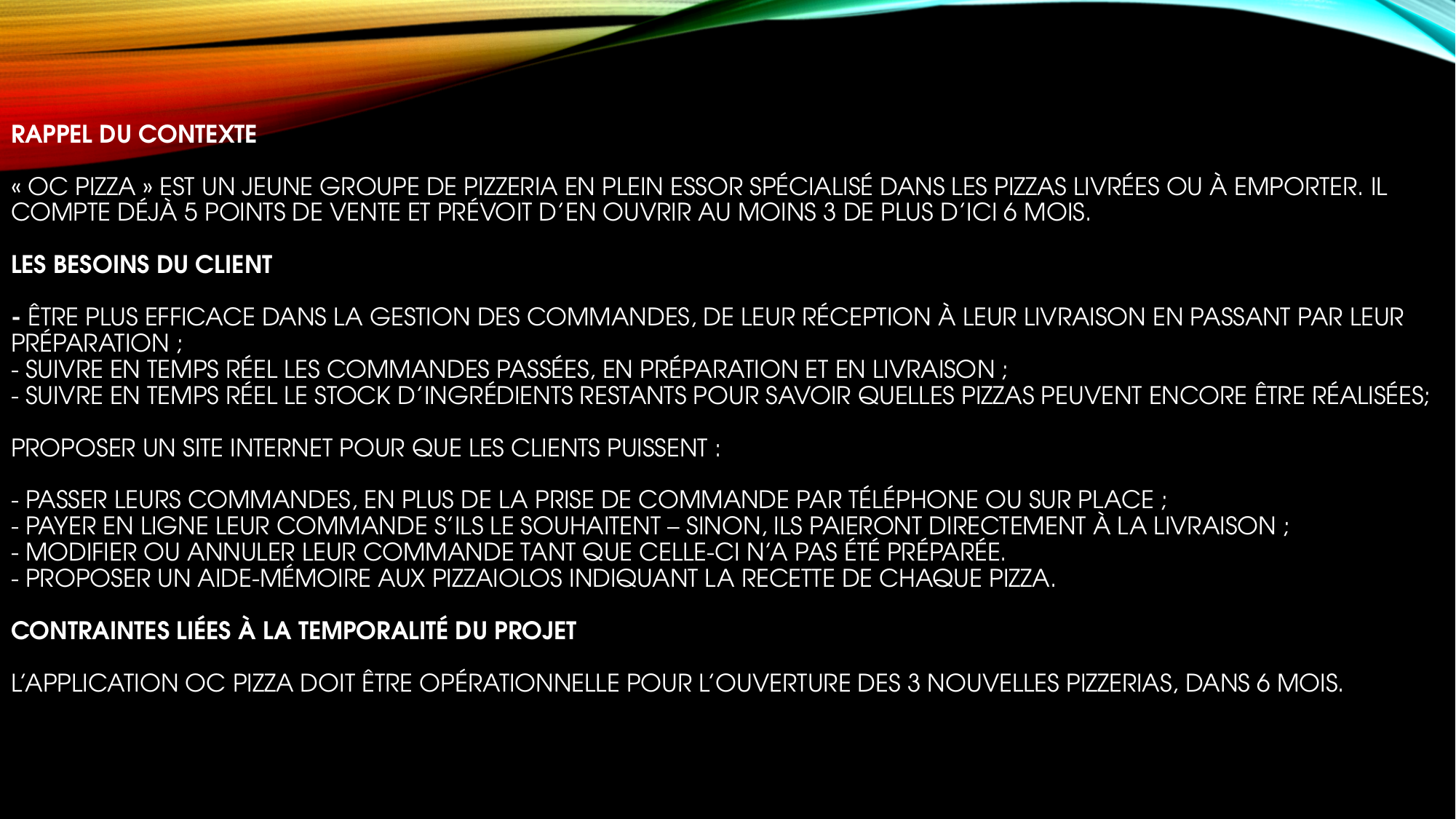

# RAPPEL DU contexte « OC Pizza » est un jeune groupe de pizzeria en plein essor spécialisé dans les pizzas livrées ou à emporter. Il compte déjà 5 points de vente et prévoit d’en ouvrir au moins 3 de plus d’ici 6 mois. Les besoins du client - Être plus efficace dans la gestion des commandes, de leur réception à leur livraison en passant par leur préparation ; - Suivre en temps réel les commandes passées, en préparation et en livraison ; - Suivre en temps réel le stock d’ingrédients restants pour savoir quelles pizzas peuvent encore être réalisées; Proposer un site Internet pour que les clients puissent : - Passer leurs commandes, en plus de la prise de commande par téléphone ou sur place ; - Payer en ligne leur commande s’ils le souhaitent – sinon, ils paieront directement à la livraison ; - Modifier ou annuler leur commande tant que celle-ci n’a pas été préparée. - Proposer un aide-mémoire aux pizzaiolos indiquant la recette de chaque pizza. Contraintes liées à la temporalité du projet L’application OC Pizza doit être opérationnelle pour l’ouverture des 3 nouvelles pizzerias, dans 6 mois.